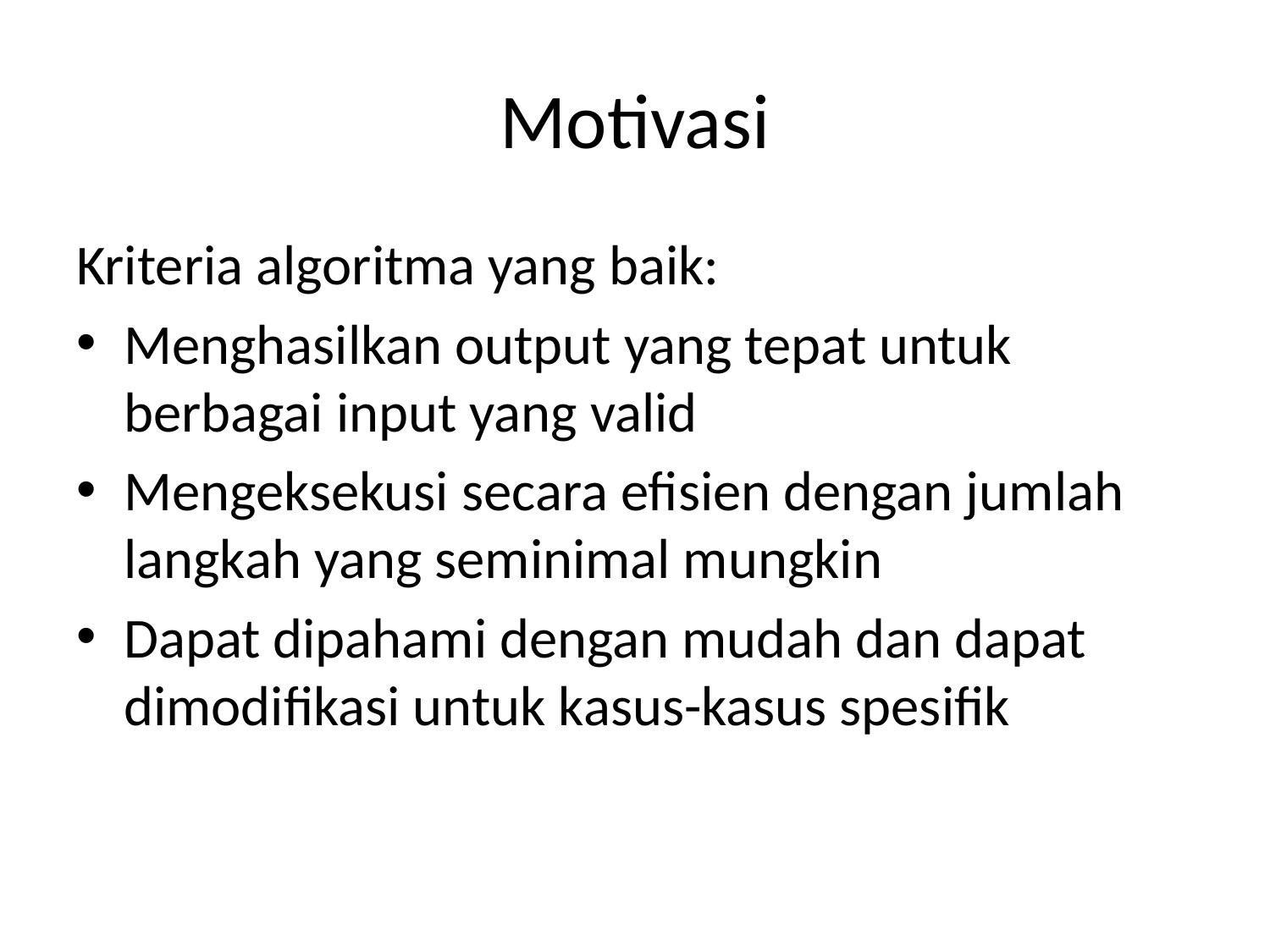

# Motivasi
Kriteria algoritma yang baik:
Menghasilkan output yang tepat untuk berbagai input yang valid
Mengeksekusi secara efisien dengan jumlah langkah yang seminimal mungkin
Dapat dipahami dengan mudah dan dapat dimodifikasi untuk kasus-kasus spesifik